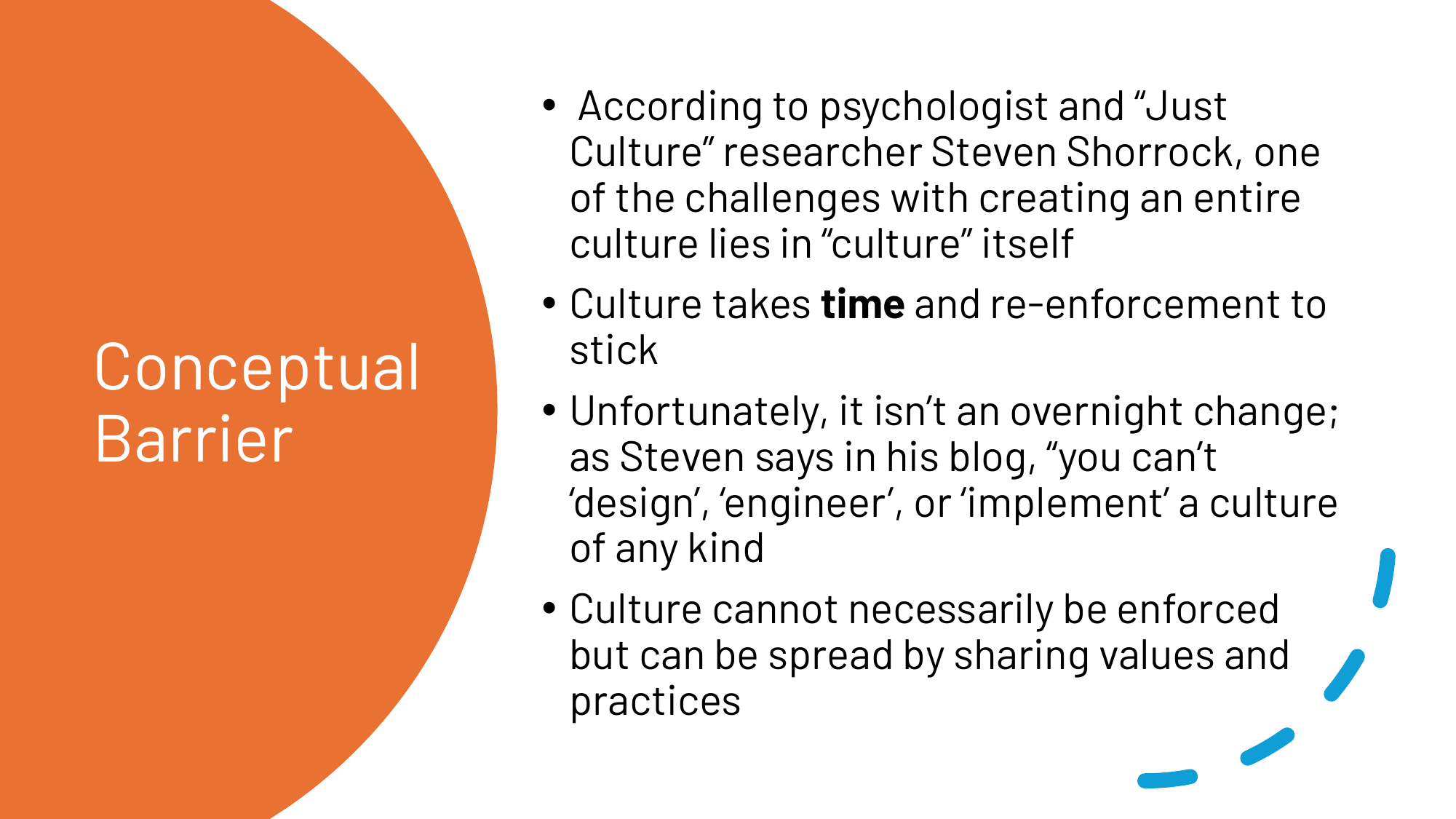

According to psychologist and “Just Culture” researcher Steven Shorrock, one of the challenges with creating an entire culture lies in “culture” itself
Culture takes time and re-enforcement to stick
Unfortunately, it isn’t an overnight change; as Steven says in his blog, “you can’t ‘design’, ‘engineer’, or ‘implement’ a culture of any kind
Culture cannot necessarily be enforced but can be spread by sharing values and practices
# Conceptual Barrier